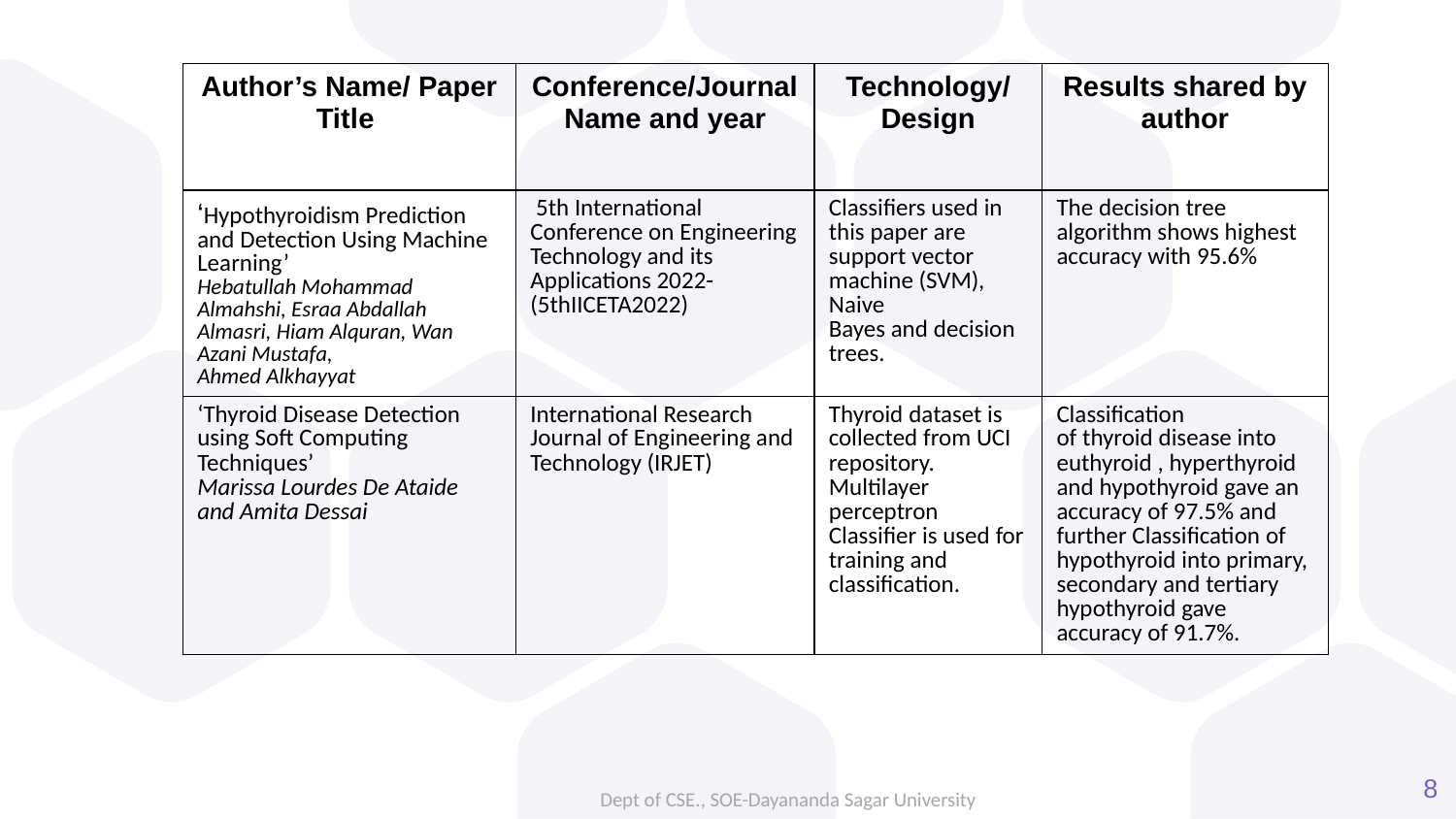

| Author’s Name/ Paper Title | Conference/Journal Name and year | Technology/ Design | Results shared by author |
| --- | --- | --- | --- |
| ‘Hypothyroidism Prediction and Detection Using Machine Learning’ Hebatullah Mohammad Almahshi, Esraa Abdallah Almasri, Hiam Alquran, Wan Azani Mustafa, Ahmed Alkhayyat | 5th International Conference on Engineering Technology and its Applications 2022- (5thIICETA2022) | Classifiers used in this paper are support vector machine (SVM), Naive Bayes and decision trees. | The decision tree algorithm shows highest accuracy with 95.6% |
| ‘Thyroid Disease Detection using Soft Computing Techniques’ Marissa Lourdes De Ataide and Amita Dessai | International Research Journal of Engineering and Technology (IRJET) | Thyroid dataset is collected from UCI repository. Multilayer perceptron Classifier is used for training and classification. | Classification of thyroid disease into euthyroid , hyperthyroid and hypothyroid gave an accuracy of 97.5% and further Classification of hypothyroid into primary, secondary and tertiary hypothyroid gave accuracy of 91.7%. |
8
Dept of CSE., SOE-Dayananda Sagar University